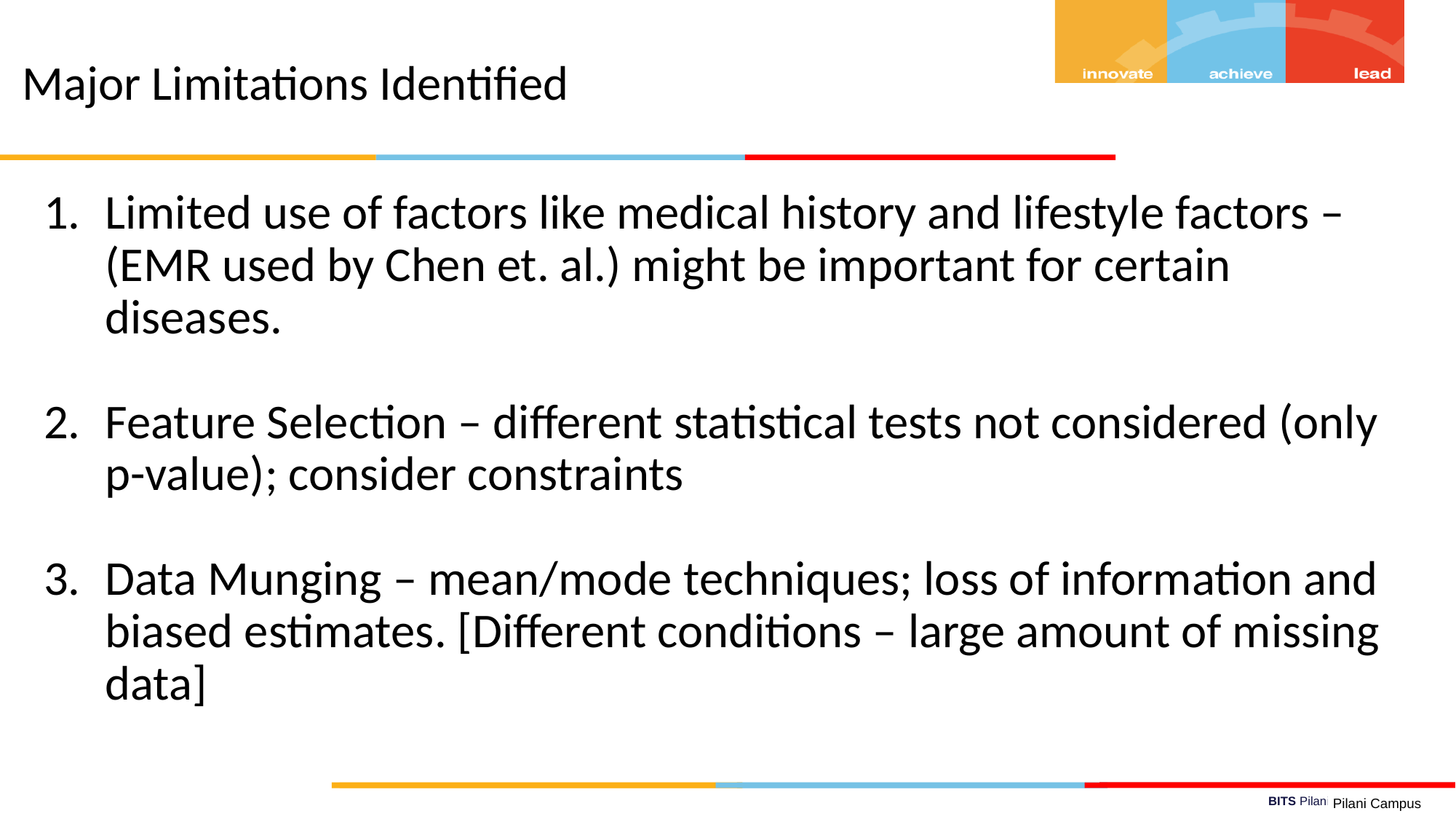

Major Limitations Identified
Limited use of factors like medical history and lifestyle factors – (EMR used by Chen et. al.) might be important for certain diseases.

Feature Selection – different statistical tests not considered (only p-value); consider constraints

Data Munging – mean/mode techniques; loss of information and biased estimates. [Different conditions – large amount of missing data]
Pilani Campus